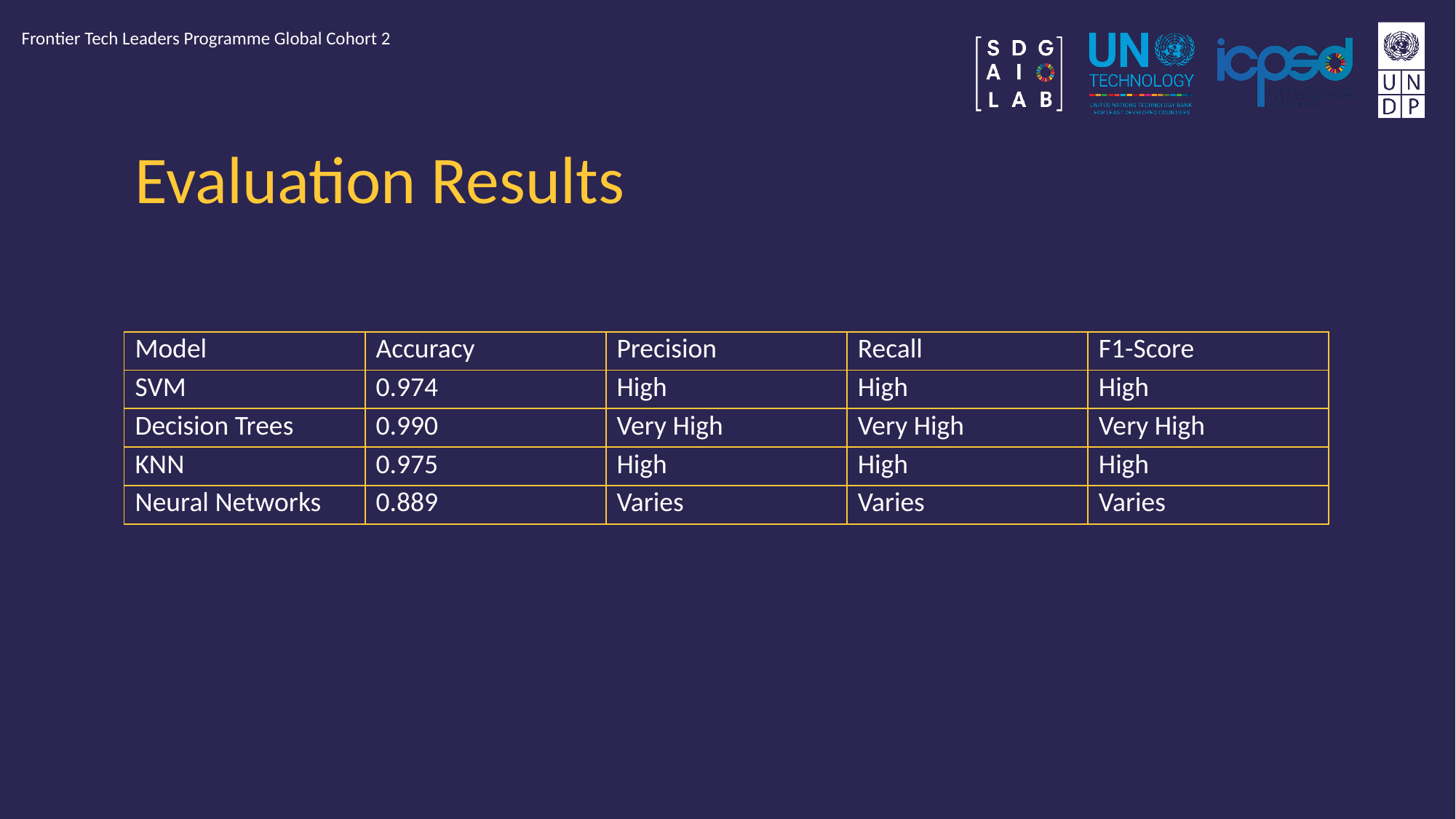

Frontier Tech Leaders Programme Global Cohort 2
# Evaluation Results
| Model | Accuracy | Precision | Recall | F1-Score |
| --- | --- | --- | --- | --- |
| SVM | 0.974 | High | High | High |
| Decision Trees | 0.990 | Very High | Very High | Very High |
| KNN | 0.975 | High | High | High |
| Neural Networks | 0.889 | Varies | Varies | Varies |